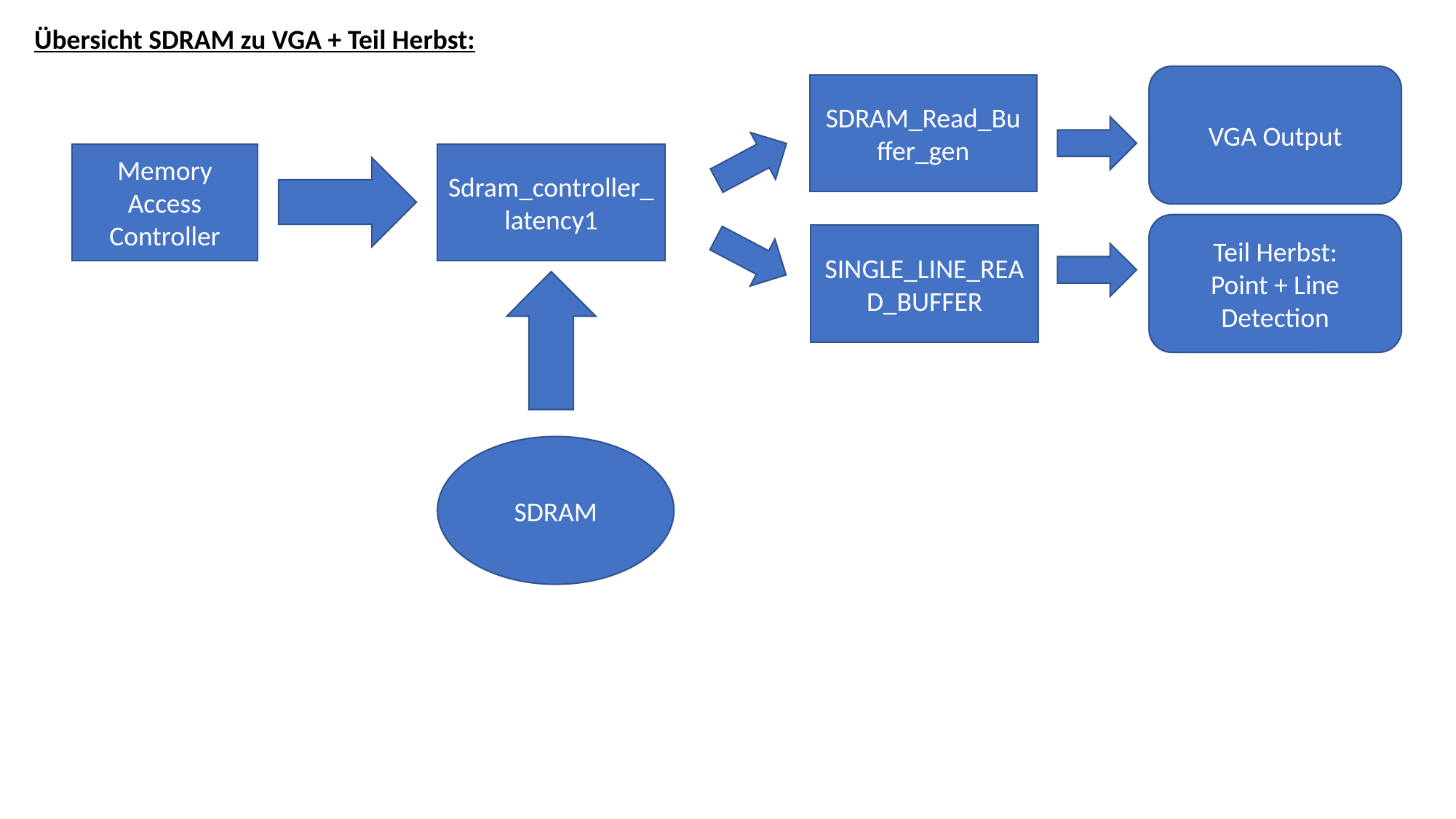

Übersicht SDRAM zu VGA + Teil Herbst:
VGA Output
SDRAM_Read_Buffer_gen

Memory Access Controller
Sdram_controller_latency1

Teil Herbst:
Point + Line Detection
SINGLE_LINE_READ_BUFFER

SDRAM